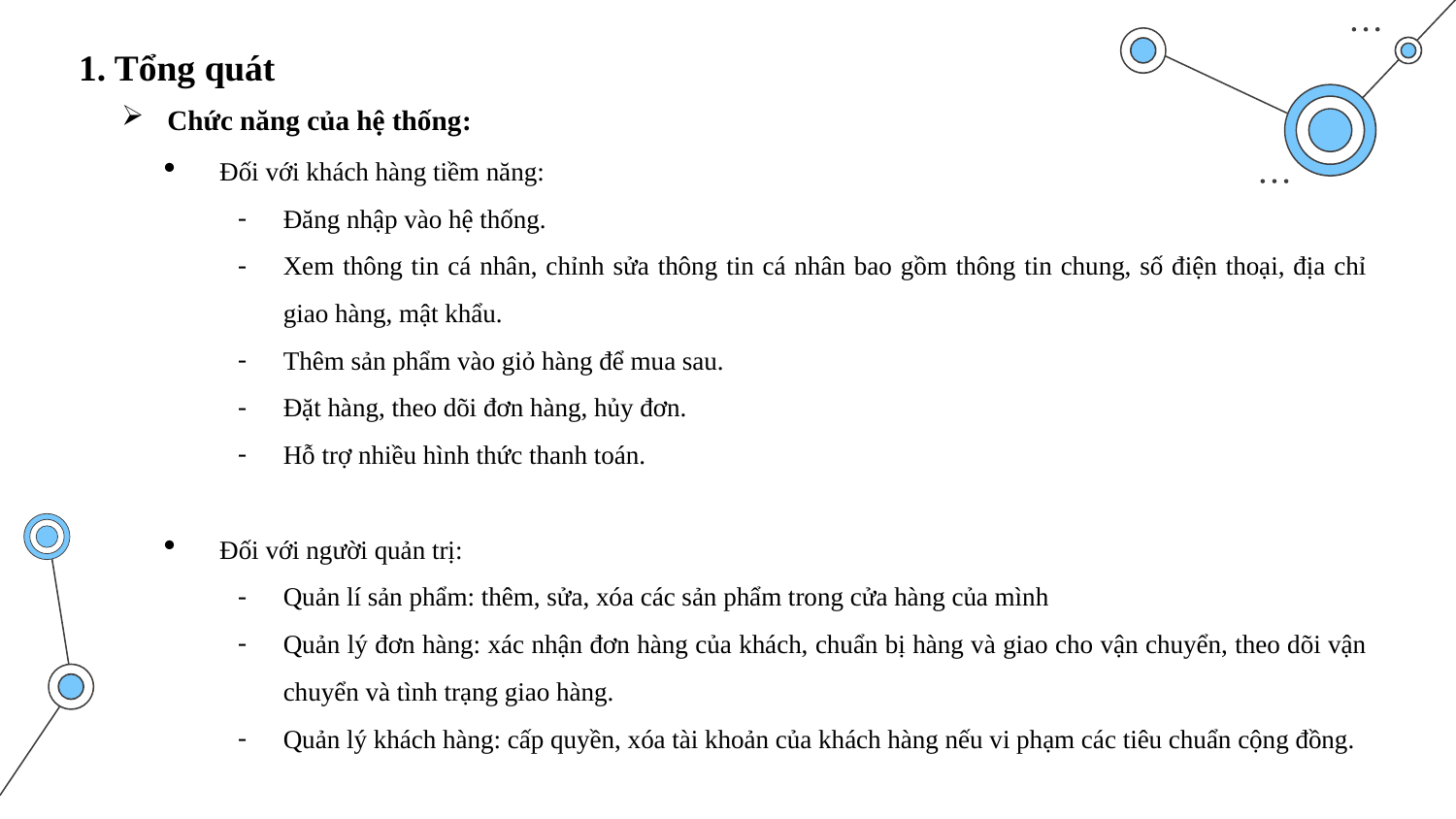

1. Tổng quát
Chức năng của hệ thống:
Đối với khách hàng tiềm năng:
Đăng nhập vào hệ thống.
Xem thông tin cá nhân, chỉnh sửa thông tin cá nhân bao gồm thông tin chung, số điện thoại, địa chỉ giao hàng, mật khẩu.
Thêm sản phẩm vào giỏ hàng để mua sau.
Đặt hàng, theo dõi đơn hàng, hủy đơn.
Hỗ trợ nhiều hình thức thanh toán.

Đối với người quản trị:
Quản lí sản phẩm: thêm, sửa, xóa các sản phẩm trong cửa hàng của mình
Quản lý đơn hàng: xác nhận đơn hàng của khách, chuẩn bị hàng và giao cho vận chuyển, theo dõi vận chuyển và tình trạng giao hàng.
Quản lý khách hàng: cấp quyền, xóa tài khoản của khách hàng nếu vi phạm các tiêu chuẩn cộng đồng.